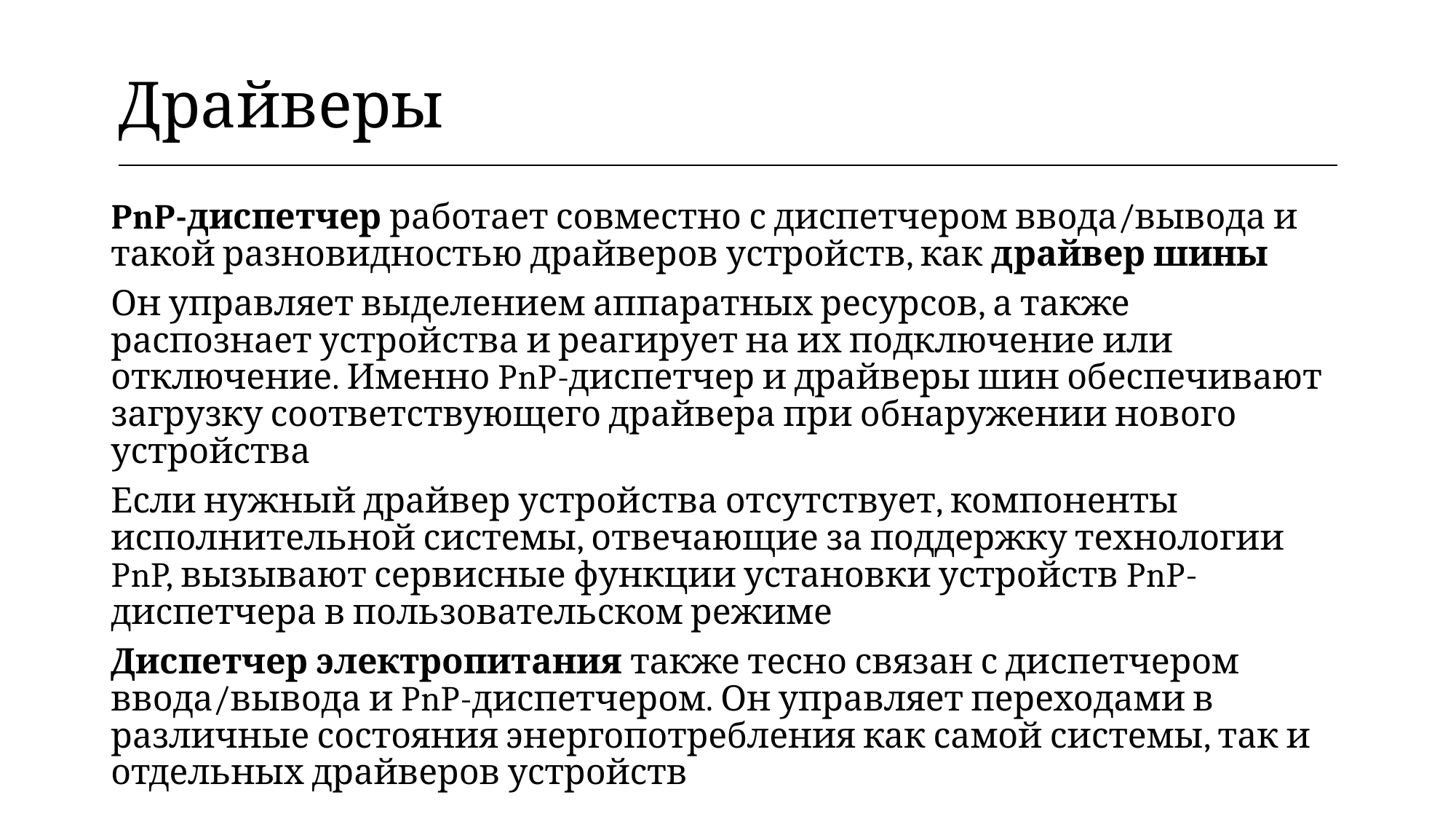

| Драйверы |
| --- |
PnP-диспетчер работает совместно с диспетчером ввода/вывода и такой разновидностью драйверов устройств, как драйвер шины
Он управляет выделением аппаратных ресурсов, а также распознает устройства и реагирует на их подключение или отключение. Именно PnP-диспетчер и драйверы шин обеспечивают загрузку соответствующего драйвера при обнаружении нового устройства
Если нужный драйвер устройства отсутствует, компоненты исполнительной системы, отвечающие за поддержку технологии PnP, вызывают сервисные функции установки устройств PnP-диспетчера в пользовательском режиме
Диспетчер электропитания также тесно связан с диспетчером ввода/вывода и PnP-диспетчером. Он управляет переходами в различные состояния энергопотребления как самой системы, так и отдельных драйверов устройств